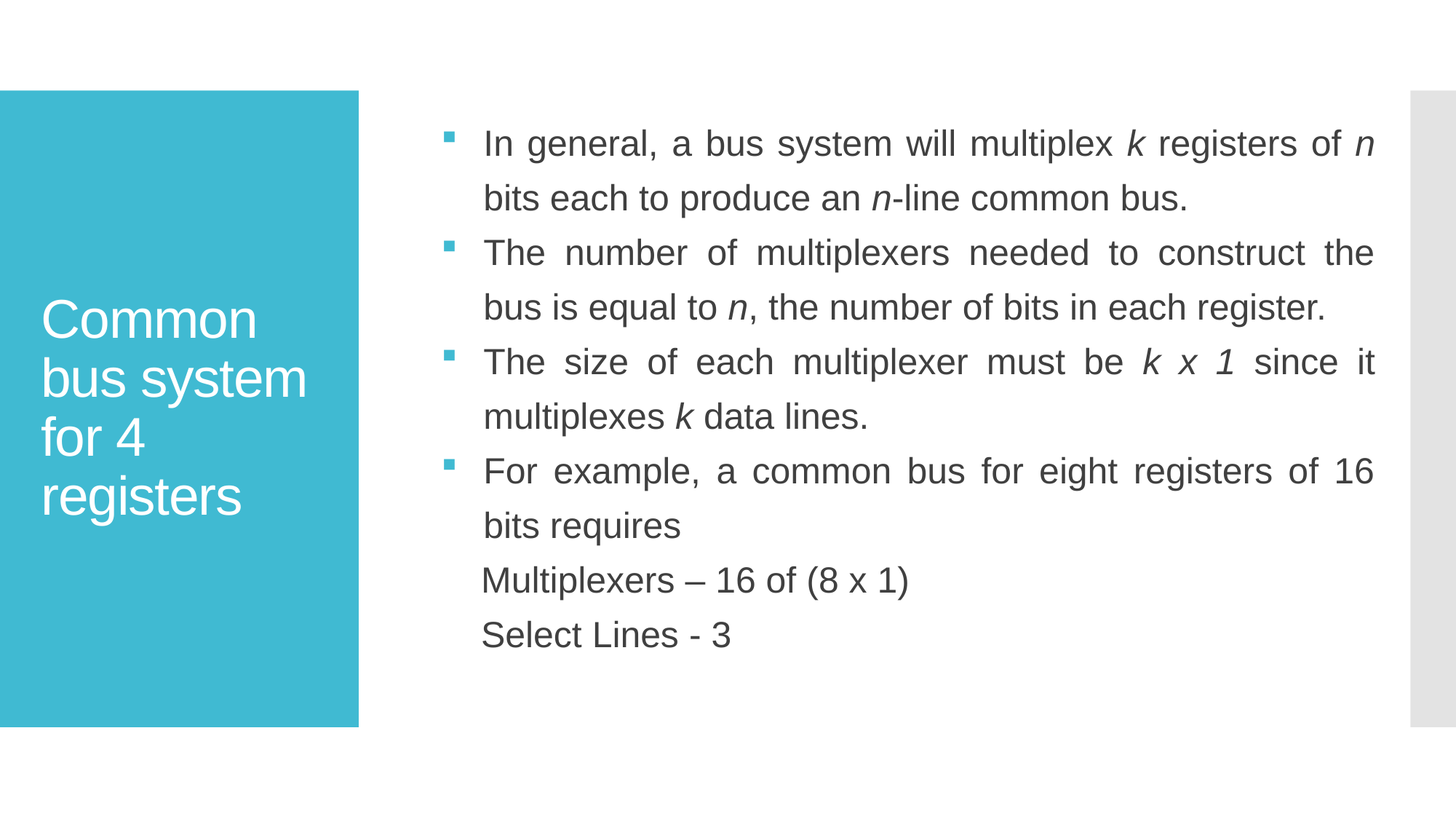

In general, a bus system will multiplex k registers of n bits each to produce an n-line common bus.
The number of multiplexers needed to construct the bus is equal to n, the number of bits in each register.
The size of each multiplexer must be k x 1 since it multiplexes k data lines.
For example, a common bus for eight registers of 16 bits requires
Multiplexers – 16 of (8 x 1)
Select Lines - 3
# Common bus system for 4 registers